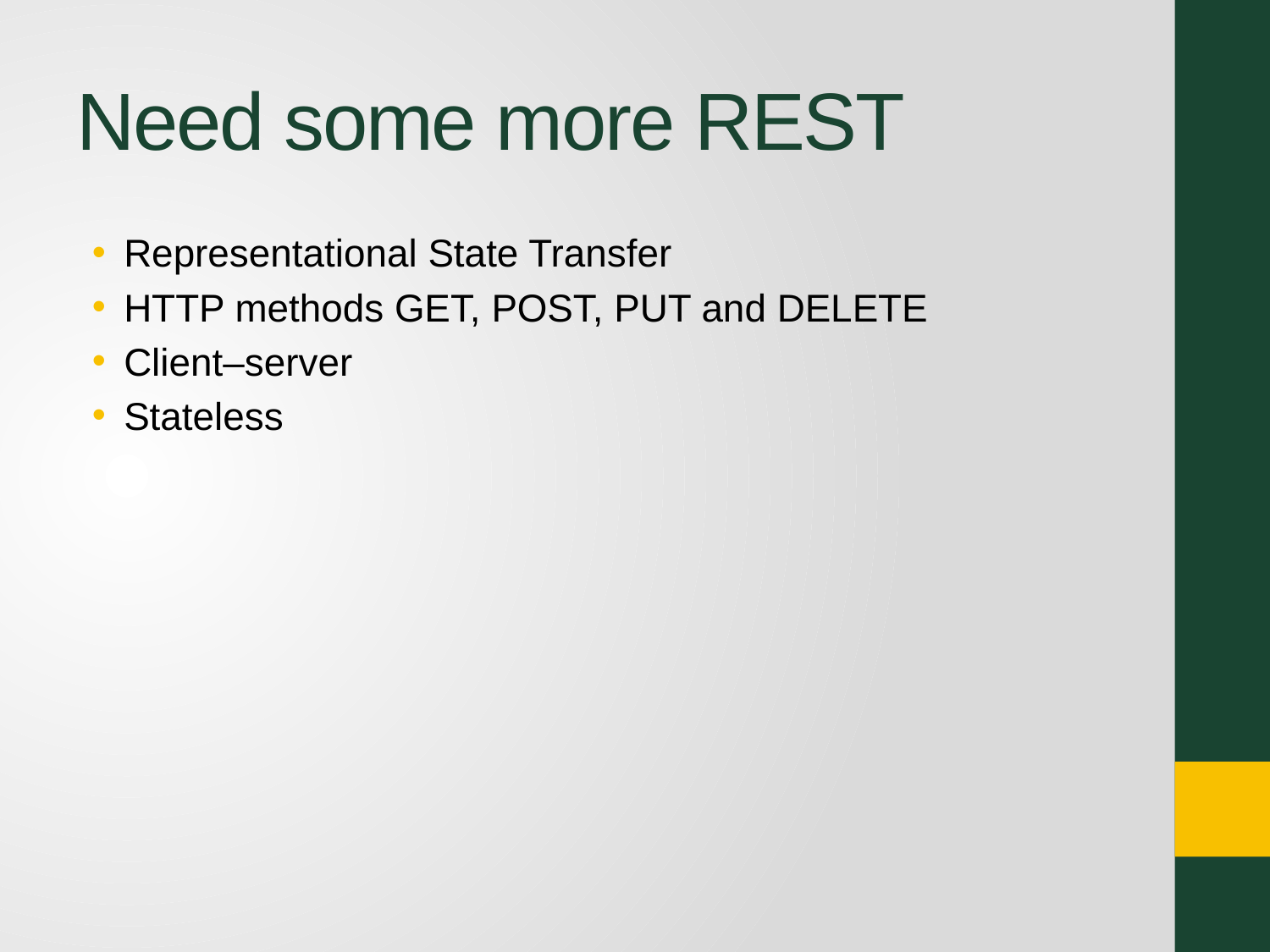

# Need some more REST
Representational State Transfer
HTTP methods GET, POST, PUT and DELETE
Client–server
Stateless